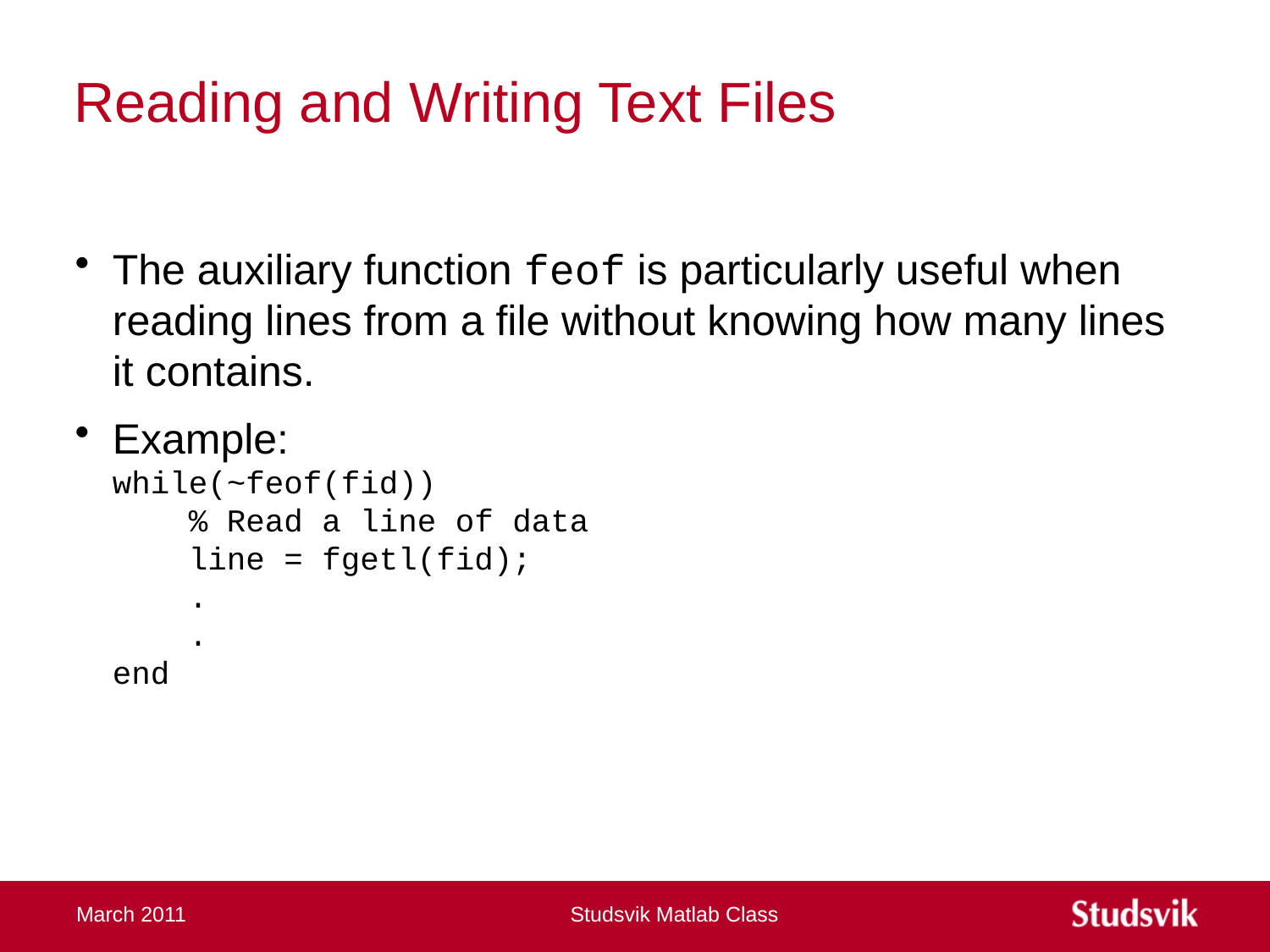

# Reading and Writing Text Files
The auxiliary function feof is particularly useful when reading lines from a file without knowing how many lines it contains.
Example:
while(~feof(fid))
    % Read a line of data
    line = fgetl(fid);
    .
    .
end
March 2011
Studsvik Matlab Class